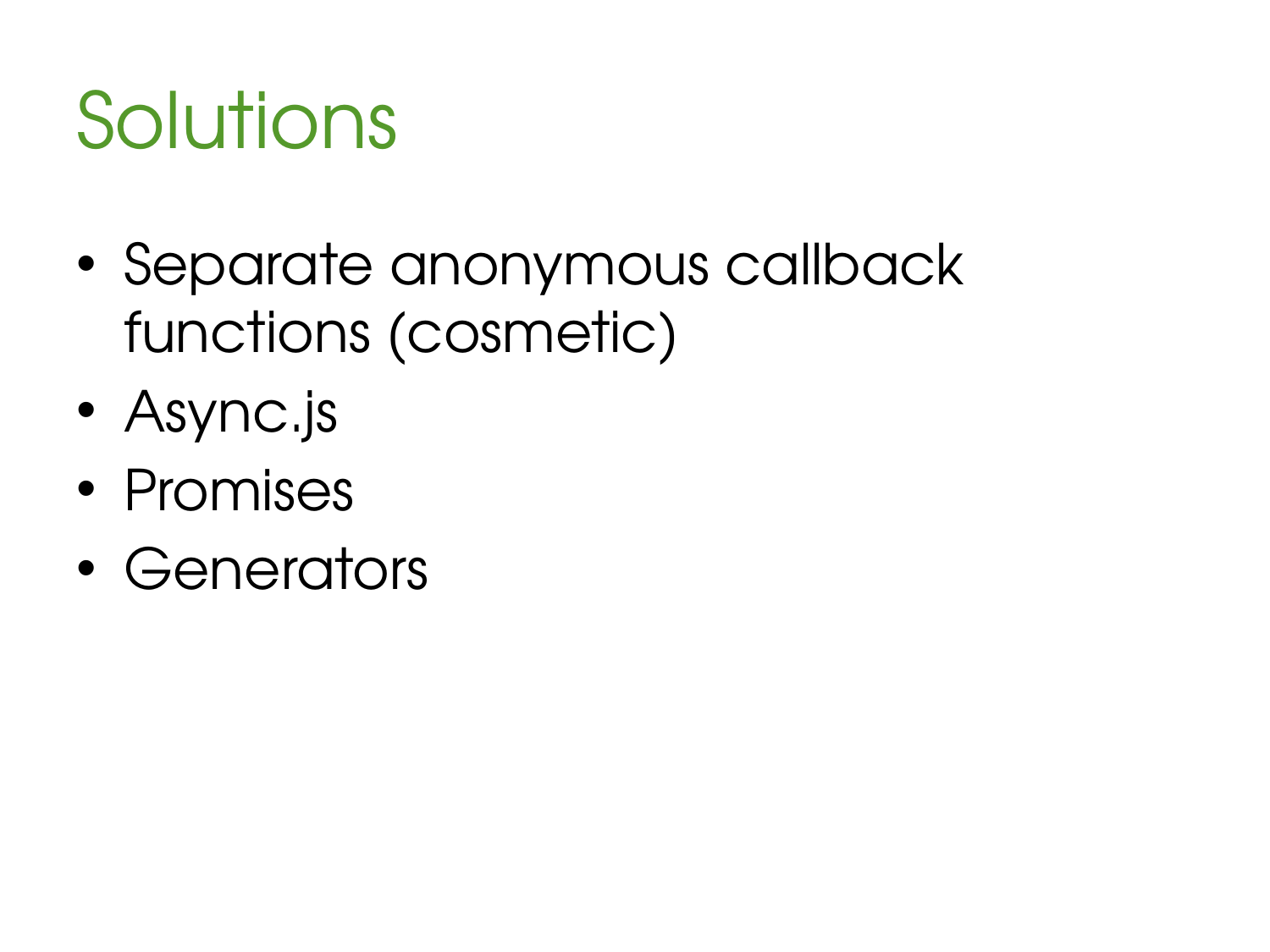

# Solutions
Separate anonymous callback functions (cosmetic)
Async.js
Promises
Generators